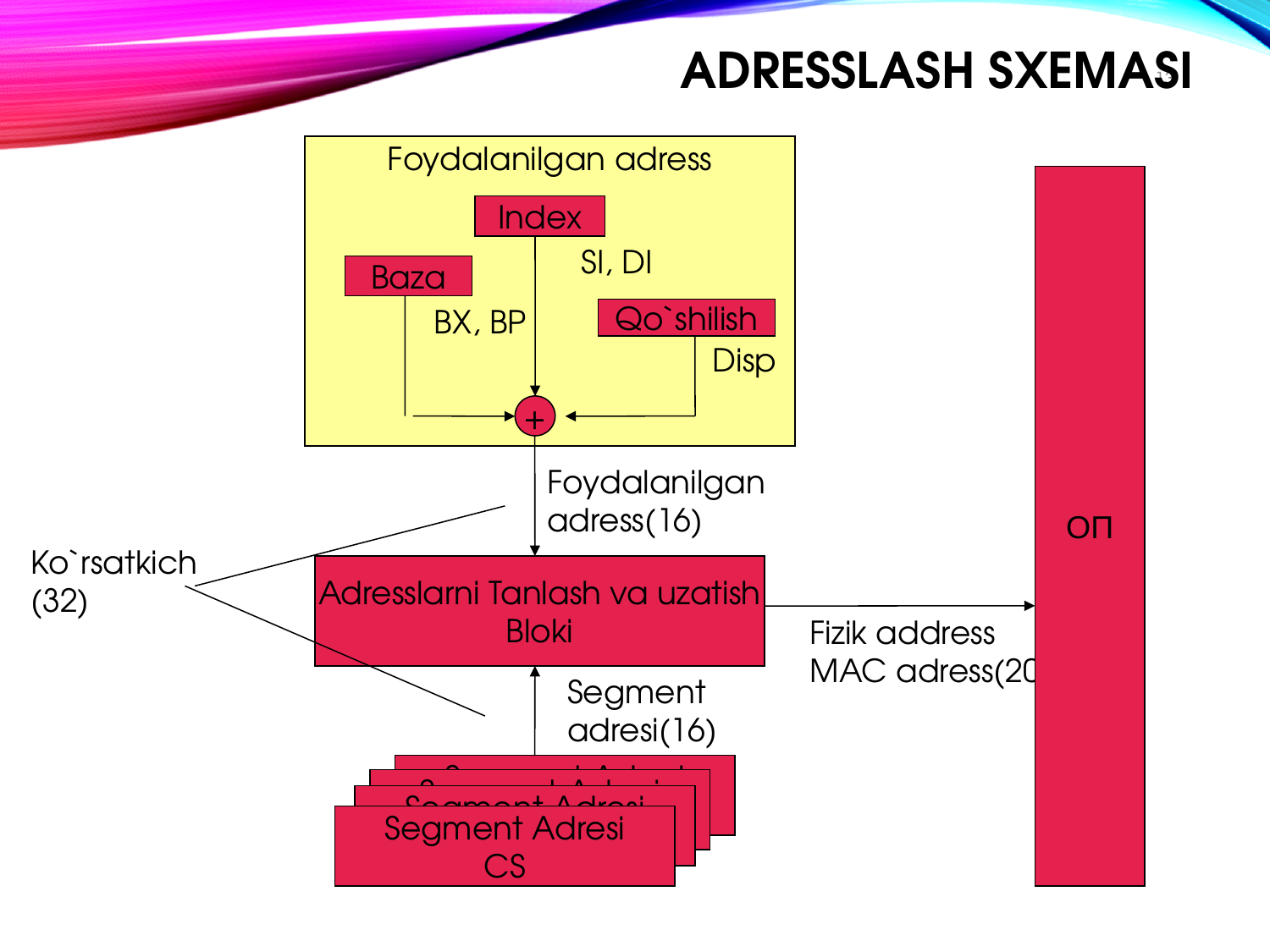

# Adresslash sxemasi
13
Foydalanilgan adress

ОП
Index

SI, DI
Baza

BX, BP
Qo`shilish
Disp

+

Foydalanilgan adress(16)

Ko`rsatkich
(32)
Adresslarni Tanlash va uzatish
Bloki

Fizik address
MAC adress(20)

Segment adresi(16)
Segment Adresi
SS
Segment Adresi
ES
Segment Adresi
DS
Segment Adresi
CS